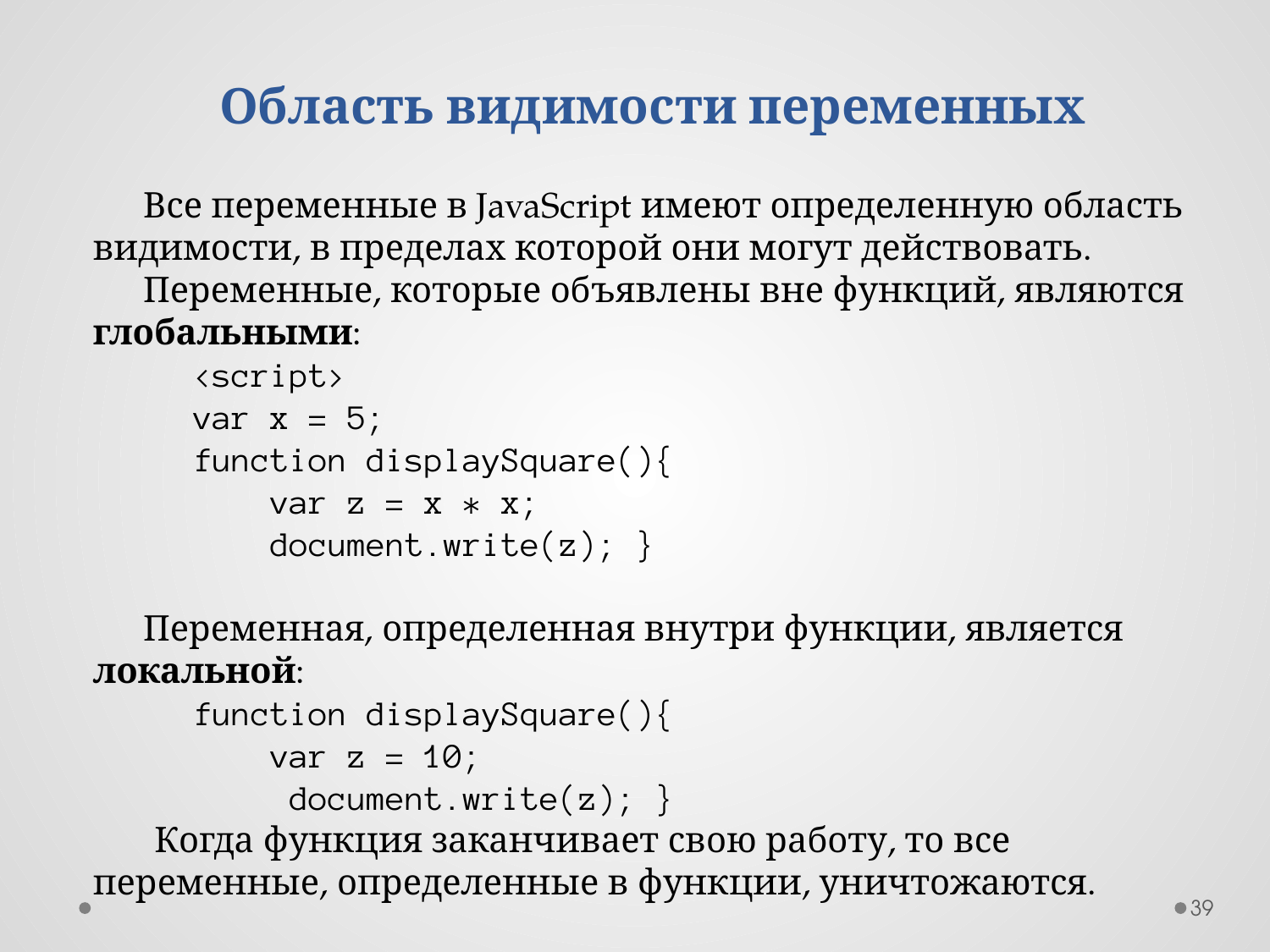

Область видимости переменных
Все переменные в JavaScript имеют определенную область видимости, в пределах которой они могут действовать.
Переменные, которые объявлены вне функций, являются глобальными:
<script>
var x = 5;
function displaySquare(){
    var z = x * x;
    document.write(z); }

Переменная, определенная внутри функции, является локальной:
function displaySquare(){
    var z = 10;
     document.write(z); }
Когда функция заканчивает свою работу, то все переменные, определенные в функции, уничтожаются.
39